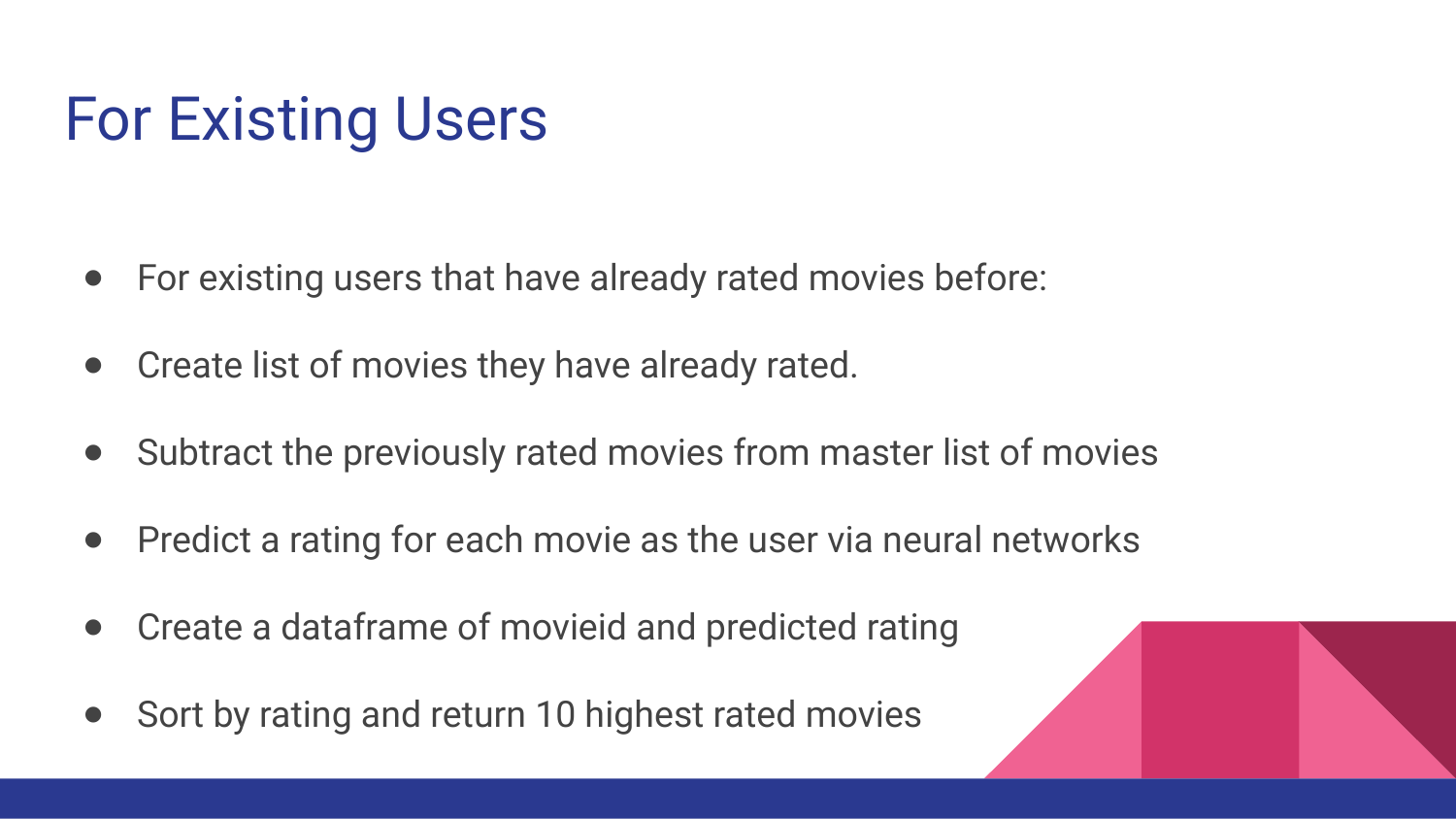

# For Existing Users
For existing users that have already rated movies before:
Create list of movies they have already rated.
Subtract the previously rated movies from master list of movies
Predict a rating for each movie as the user via neural networks
Create a dataframe of movieid and predicted rating
Sort by rating and return 10 highest rated movies